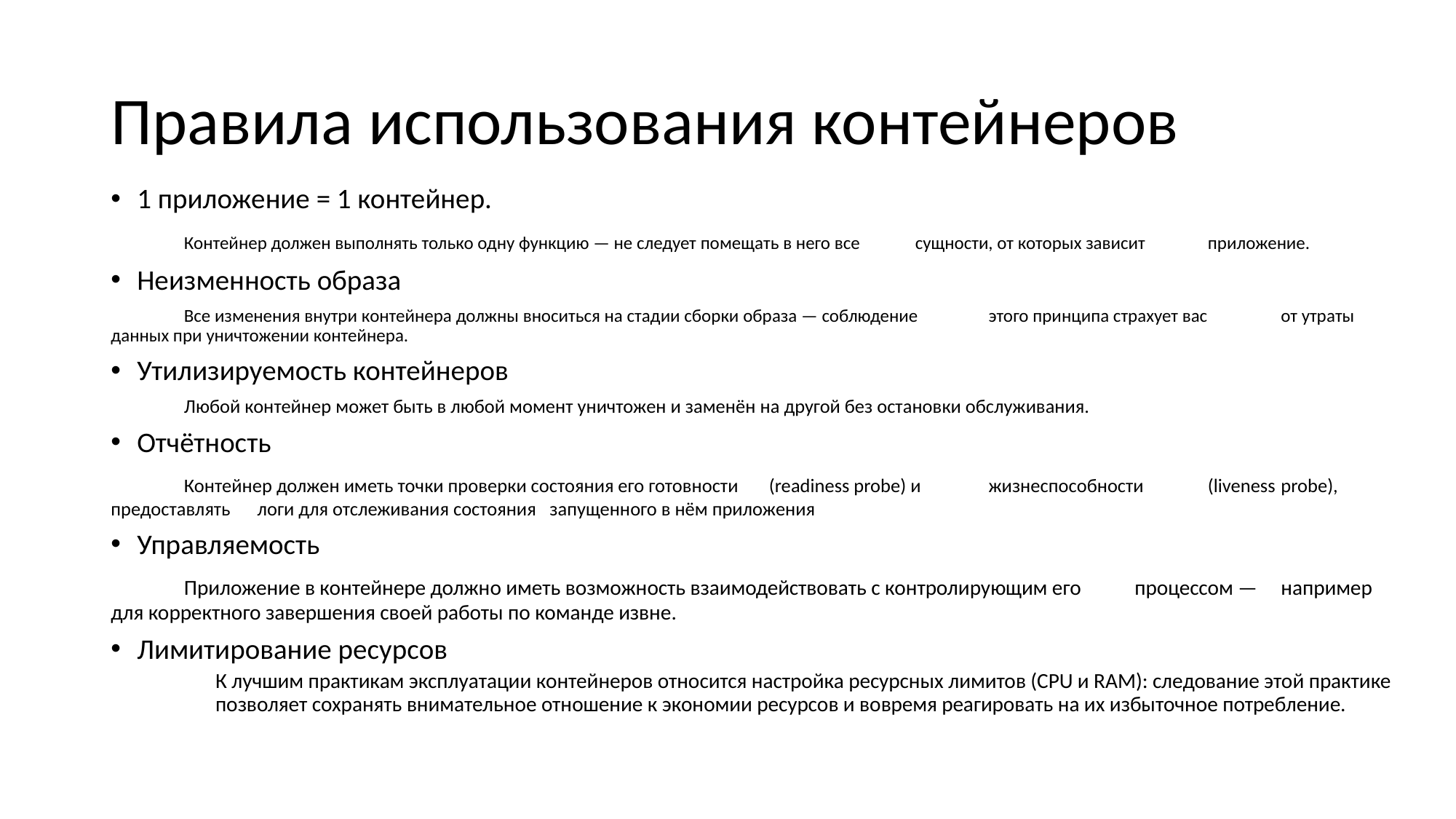

# Правила использования контейнеров
1 приложение = 1 контейнер.
	Контейнер должен выполнять только одну функцию — не следует помещать в него все 	сущности, от которых зависит 	приложение.
Неизменность образа
	Все изменения внутри контейнера должны вноситься на стадии сборки образа — соблюдение 	этого принципа страхует вас 	от утраты данных при уничтожении контейнера.
Утилизируемость контейнеров
	Любой контейнер может быть в любой момент уничтожен и заменён на другой без остановки обслуживания.
Отчётность
	Контейнер должен иметь точки проверки состояния его готовности 	(readiness probe) и 	жизнеспособности 	(liveness 	probe), предоставлять 	логи для отслеживания состояния 	запущенного в нём приложения
Управляемость
	Приложение в контейнере должно иметь возможность взаимодействовать с контролирующим его 	процессом — 	например для корректного завершения своей работы по команде извне.
Лимитирование ресурсов
К лучшим практикам эксплуатации контейнеров относится настройка ресурсных лимитов (CPU и RAM): следование этой практике позволяет сохранять внимательное отношение к экономии ресурсов и вовремя реагировать на их избыточное потребление.